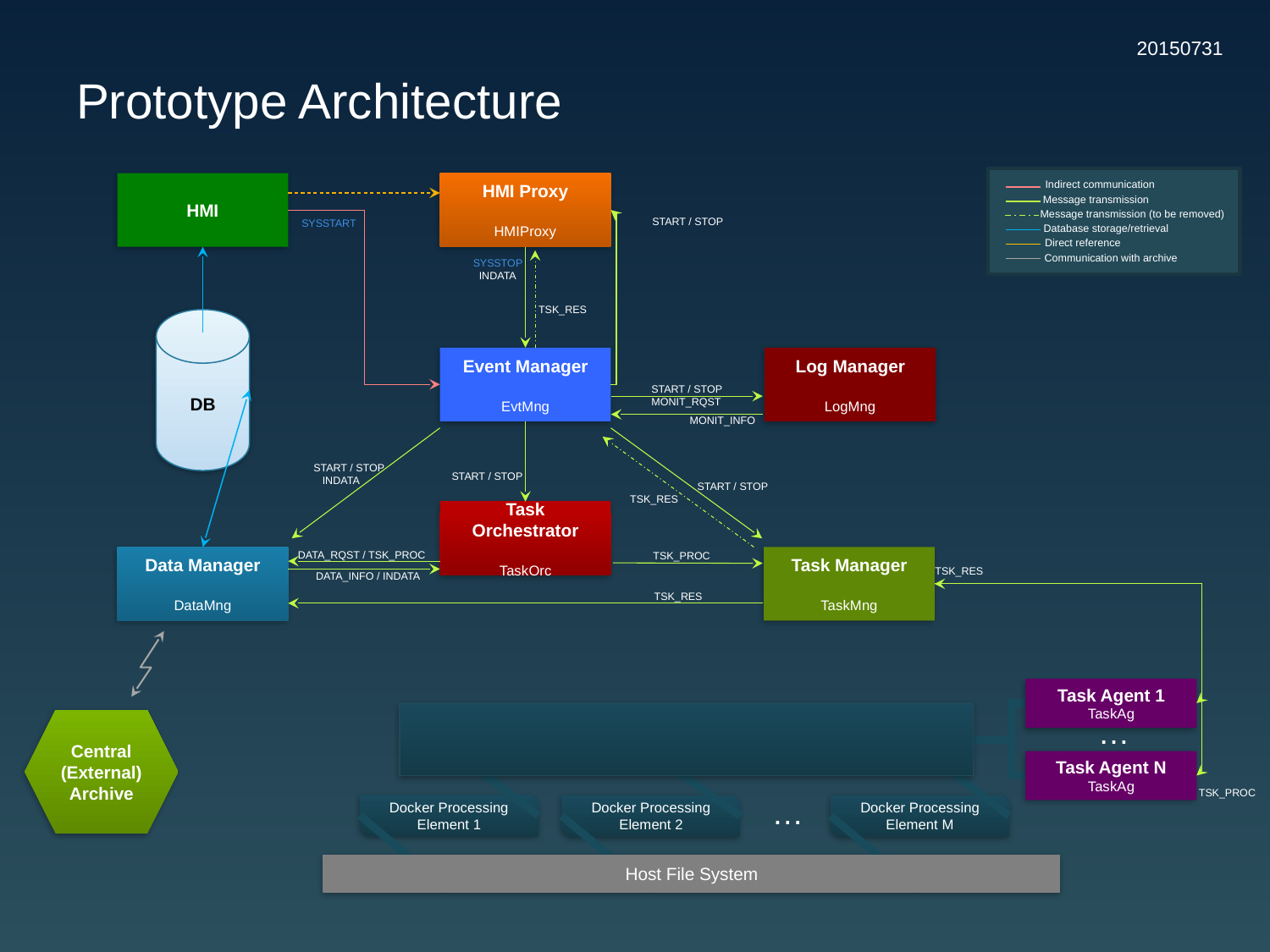

20150731
# Prototype Architecture

Indirect communication
Message transmission
Message transmission (to be removed)
Database storage/retrieval
Direct reference
Communication with archive
HMI
HMI Proxy

HMIProxy
START / STOP
SYSSTART
SYSSTOP
INDATA
TSK_RES
DB
Event Manager

EvtMng
Log Manager

LogMng
START / STOP
MONIT_RQST
MONIT_INFO
START / STOP
   INDATA
START / STOP

START / STOP
TSK_RES
Task Orchestrator

TaskOrc
DATA_RQST / TSK_PROC
TSK_PROC
Data Manager

DataMng
Task Manager

TaskMng
TSK_RES
DATA_INFO / INDATA
TSK_RES

Task Agent 1
TaskAg

…
Central (External) Archive
Task Agent N
TaskAg
TSK_PROC
…
Docker Processing Element 1
Docker Processing Element 2
Docker Processing Element M
Host File System